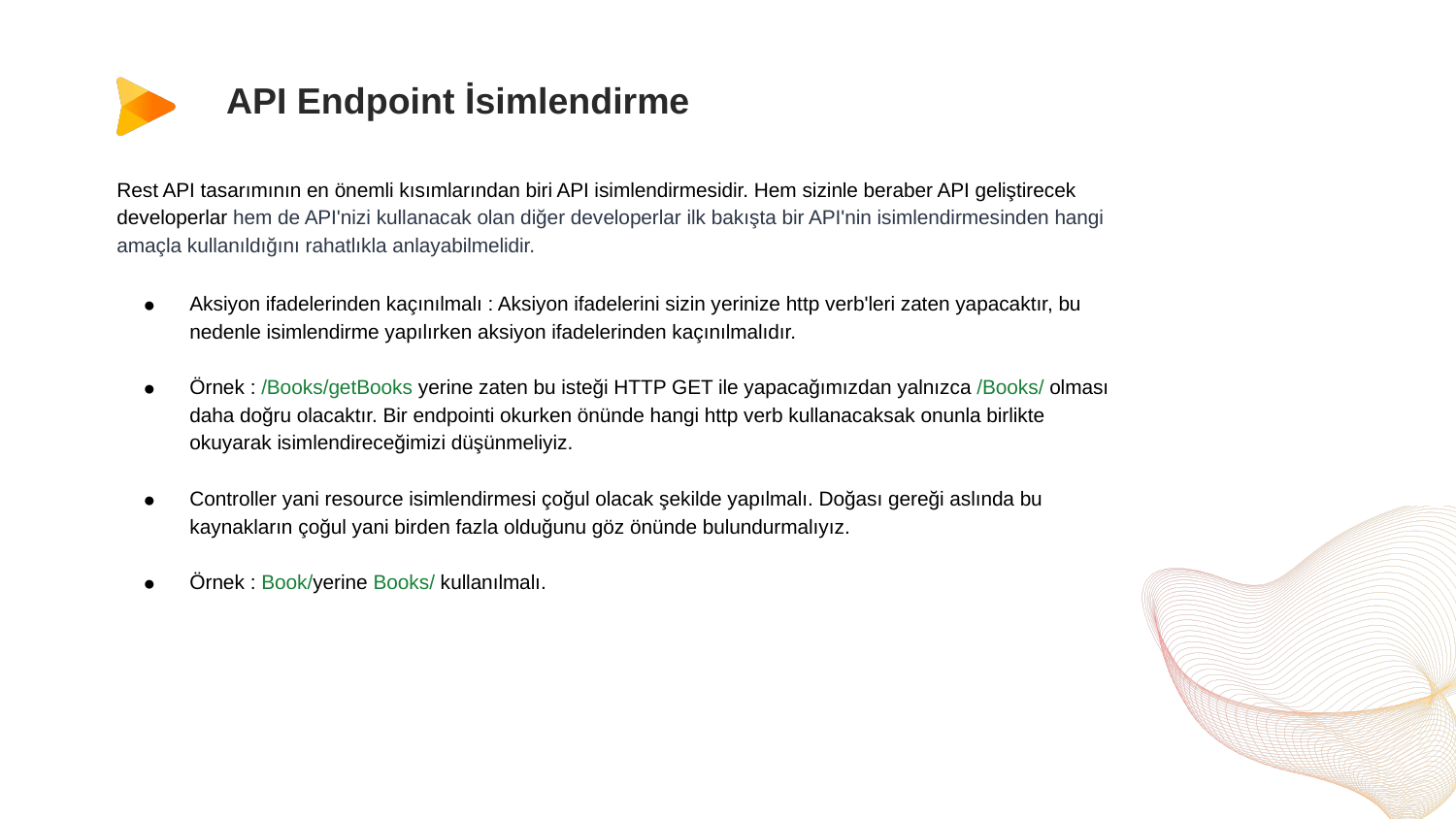

# API Endpoint İsimlendirme
Rest API tasarımının en önemli kısımlarından biri API isimlendirmesidir. Hem sizinle beraber API geliştirecek developerlar hem de API'nizi kullanacak olan diğer developerlar ilk bakışta bir API'nin isimlendirmesinden hangi amaçla kullanıldığını rahatlıkla anlayabilmelidir.
Aksiyon ifadelerinden kaçınılmalı : Aksiyon ifadelerini sizin yerinize http verb'leri zaten yapacaktır, bu nedenle isimlendirme yapılırken aksiyon ifadelerinden kaçınılmalıdır.
Örnek : /Books/getBooks yerine zaten bu isteği HTTP GET ile yapacağımızdan yalnızca /Books/ olması daha doğru olacaktır. Bir endpointi okurken önünde hangi http verb kullanacaksak onunla birlikte okuyarak isimlendireceğimizi düşünmeliyiz.
Controller yani resource isimlendirmesi çoğul olacak şekilde yapılmalı. Doğası gereği aslında bu kaynakların çoğul yani birden fazla olduğunu göz önünde bulundurmalıyız.
Örnek : Book/yerine Books/ kullanılmalı.